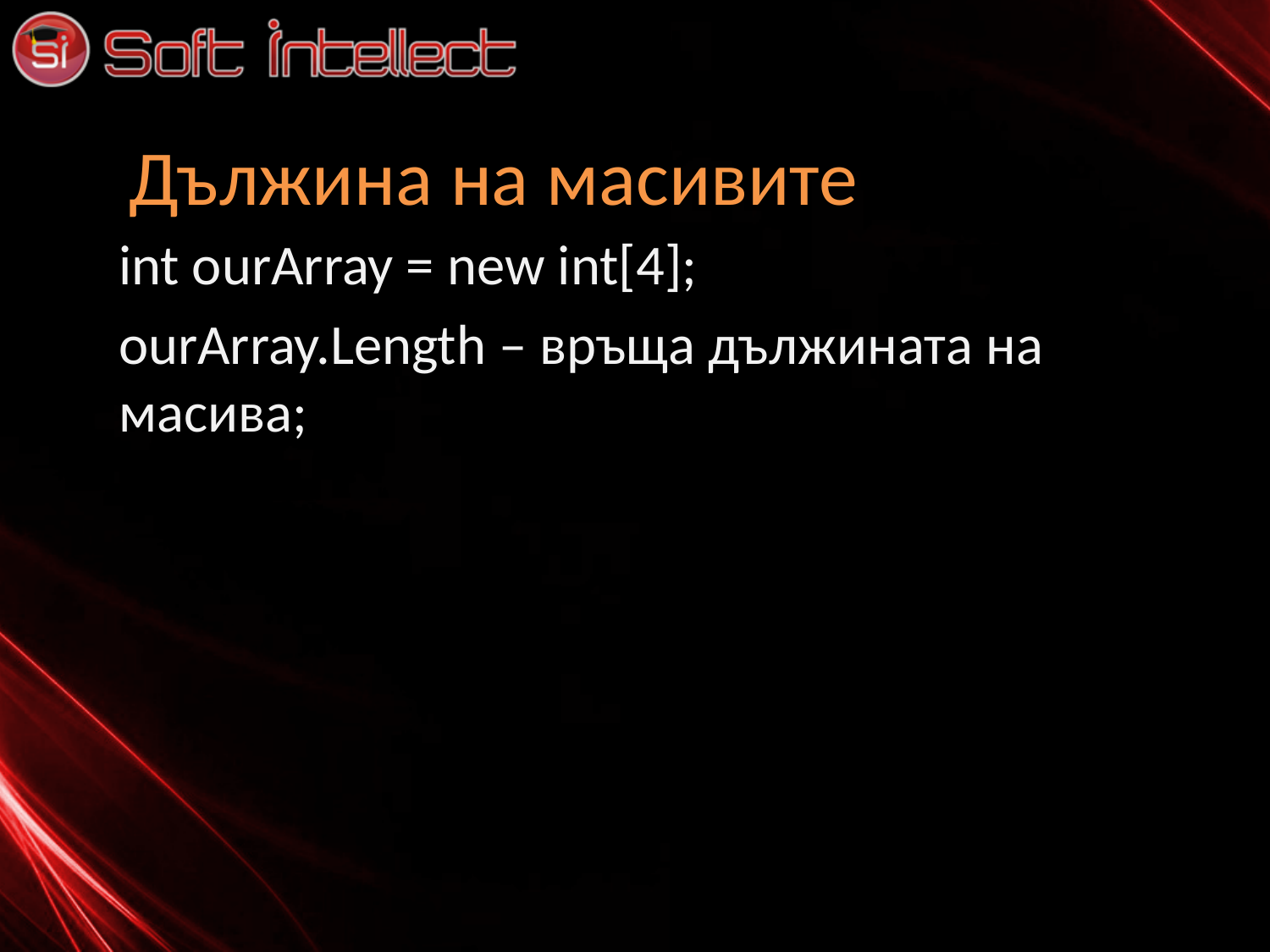

# Дължина на масивите
int ourArray = new int[4];
ourArray.Length – връща дължината на масива;